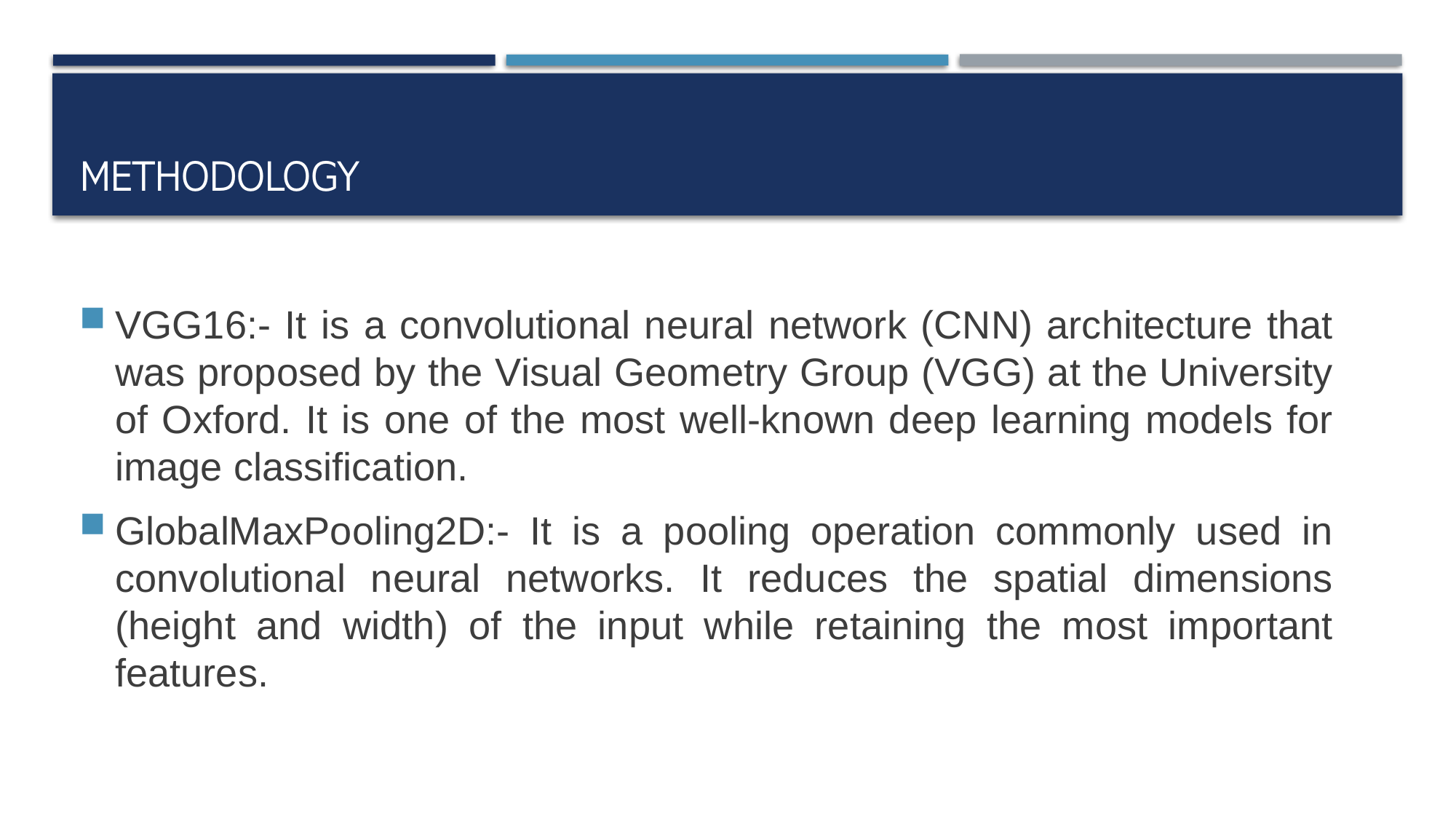

# Methodology
VGG16:- It is a convolutional neural network (CNN) architecture that was proposed by the Visual Geometry Group (VGG) at the University of Oxford. It is one of the most well-known deep learning models for image classification.
GlobalMaxPooling2D:- It is a pooling operation commonly used in convolutional neural networks. It reduces the spatial dimensions (height and width) of the input while retaining the most important features.